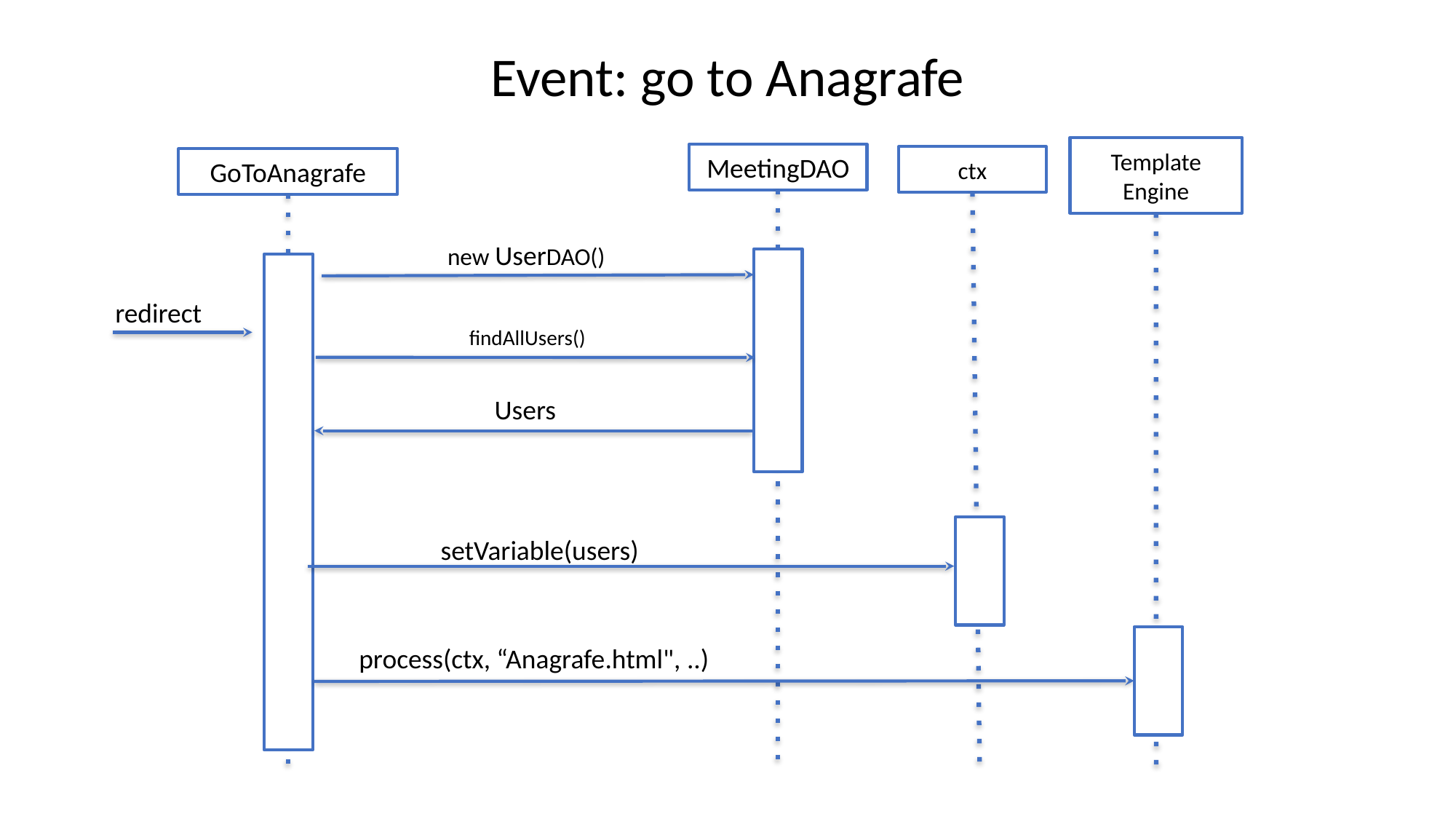

# Event: go to Anagrafe
Template
Engine
MeetingDAO
ctx
GoToAnagrafe
new UserDAO()

redirect
findAllUsers()
Users

setVariable(users)

process(ctx, “Anagrafe.html", ..)